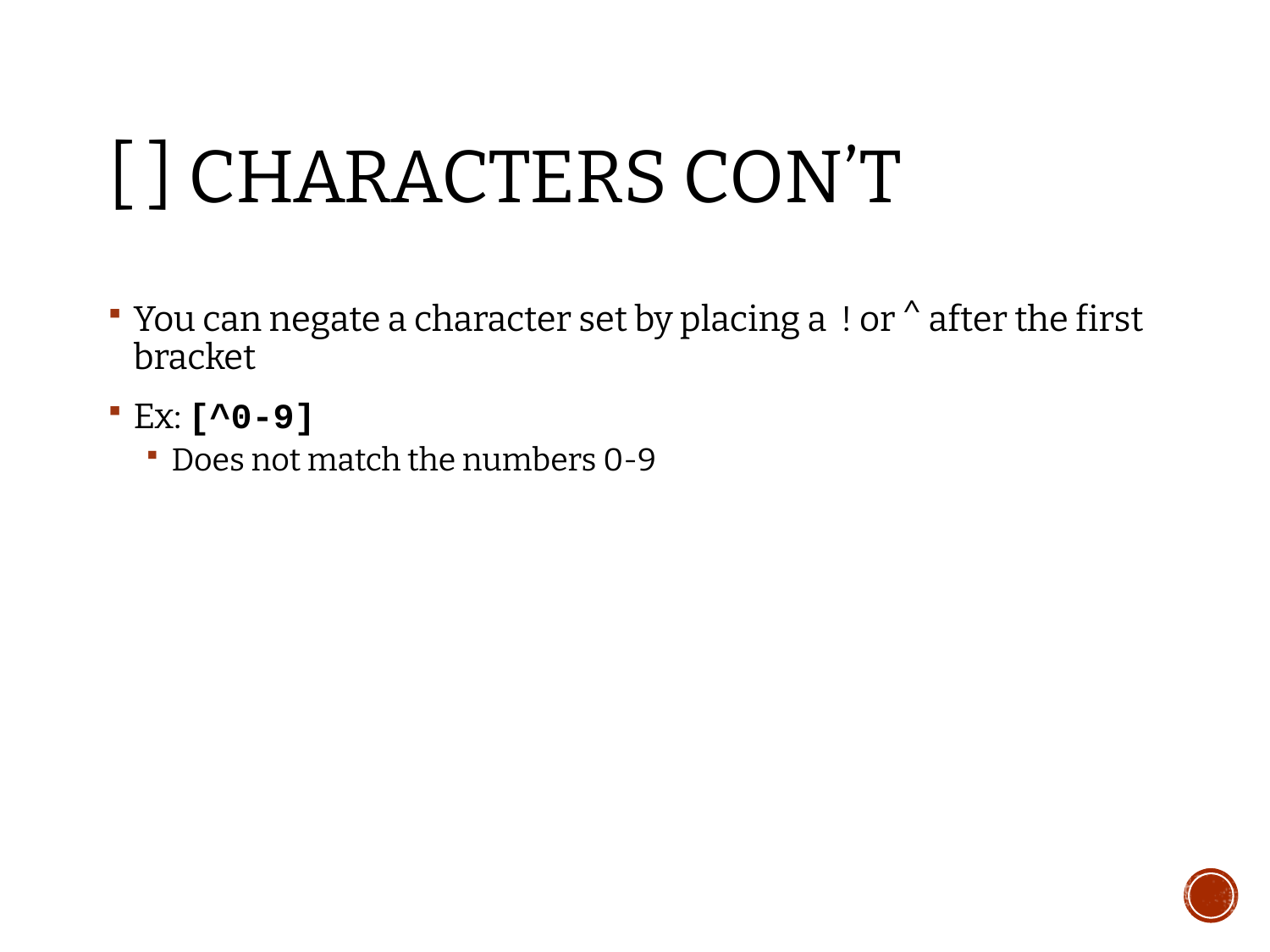

# [ ] Characters con’t
You can negate a character set by placing a  ! or ^ after the first bracket
Ex: [^0-9]
Does not match the numbers 0-9